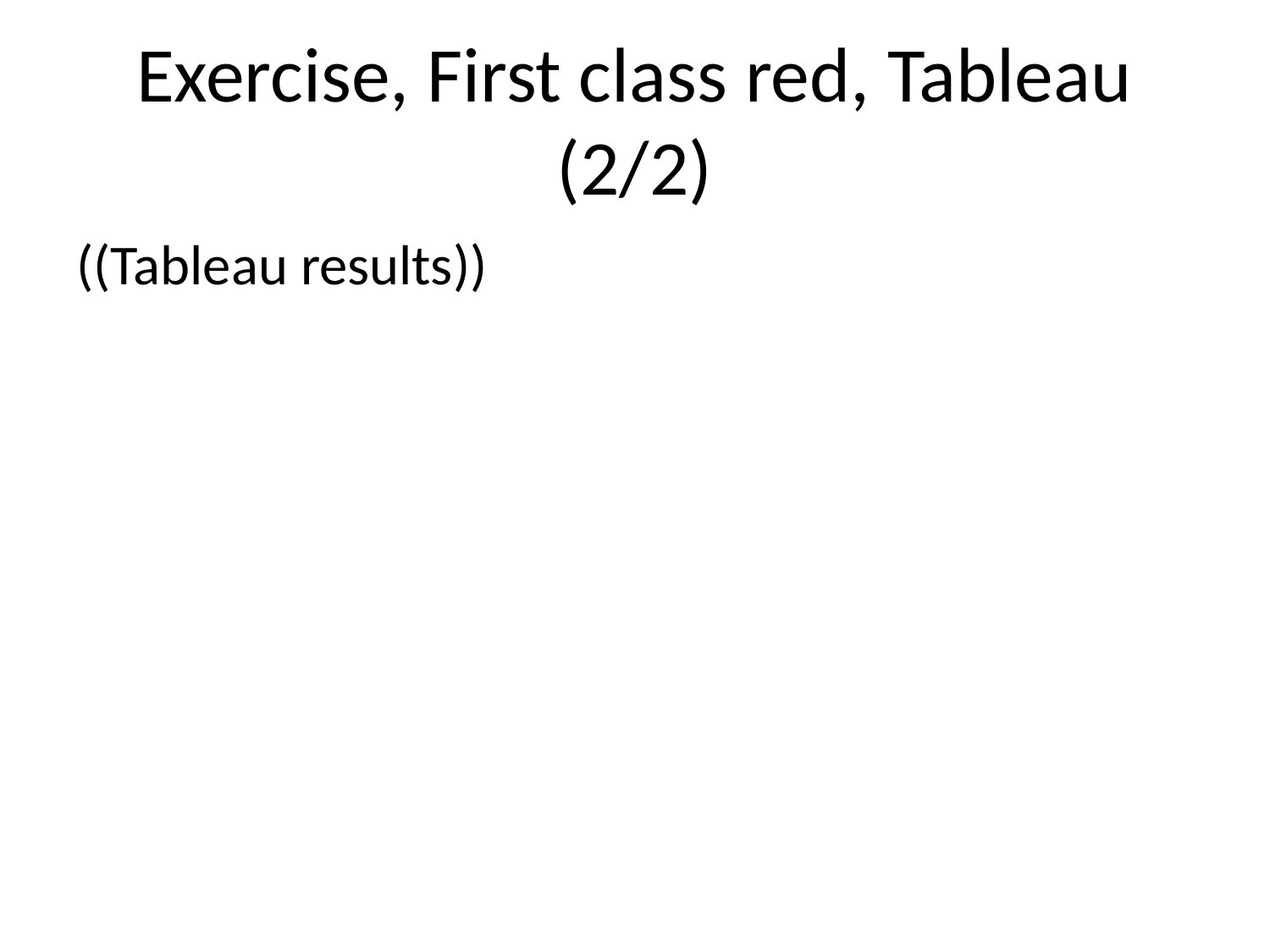

# Exercise, First class red, Tableau (2/2)
((Tableau results))